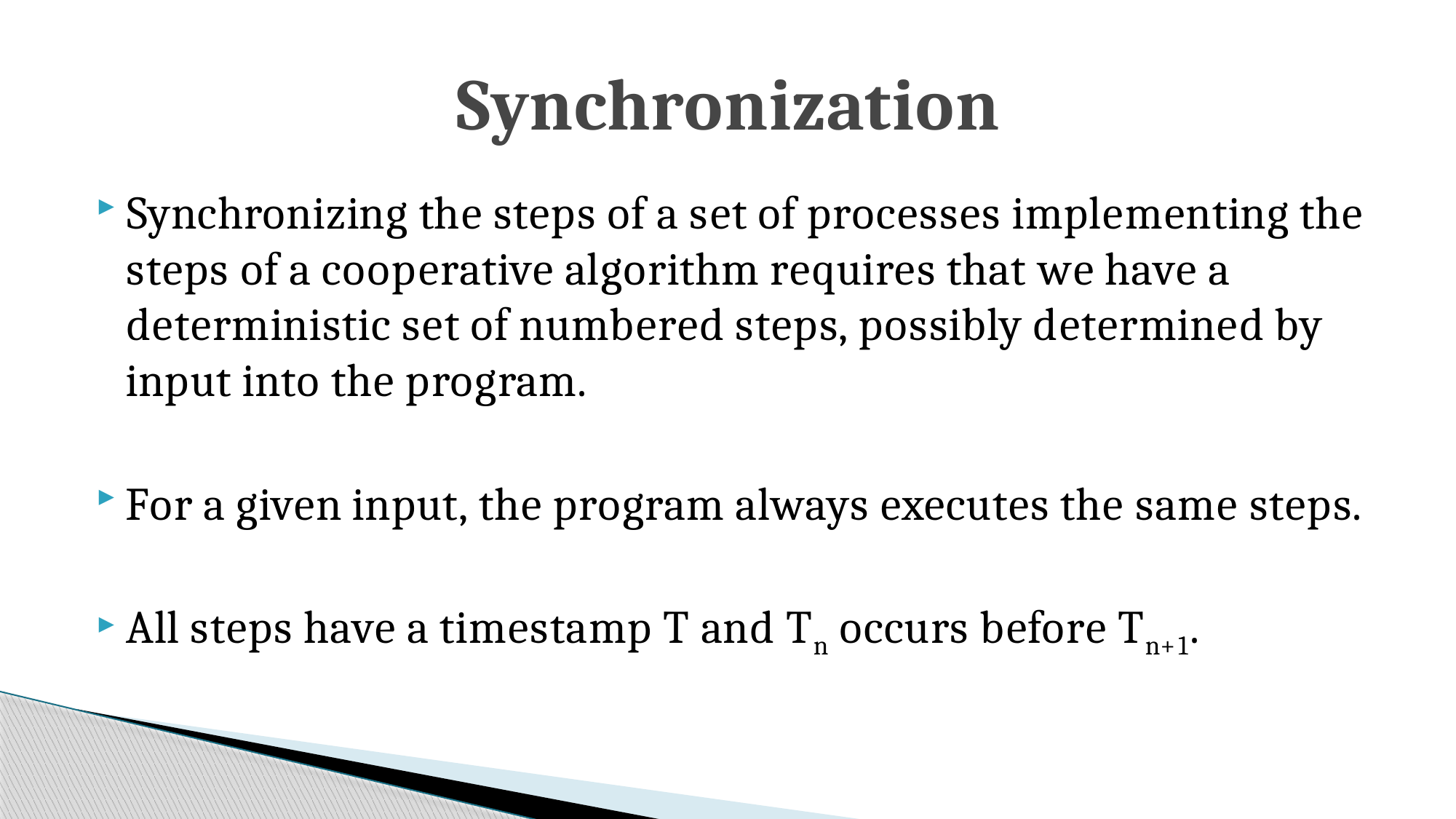

# Synchronization
Synchronizing the steps of a set of processes implementing the steps of a cooperative algorithm requires that we have a deterministic set of numbered steps, possibly determined by input into the program.

For a given input, the program always executes the same steps.

All steps have a timestamp T and Tn occurs before Tn+1.